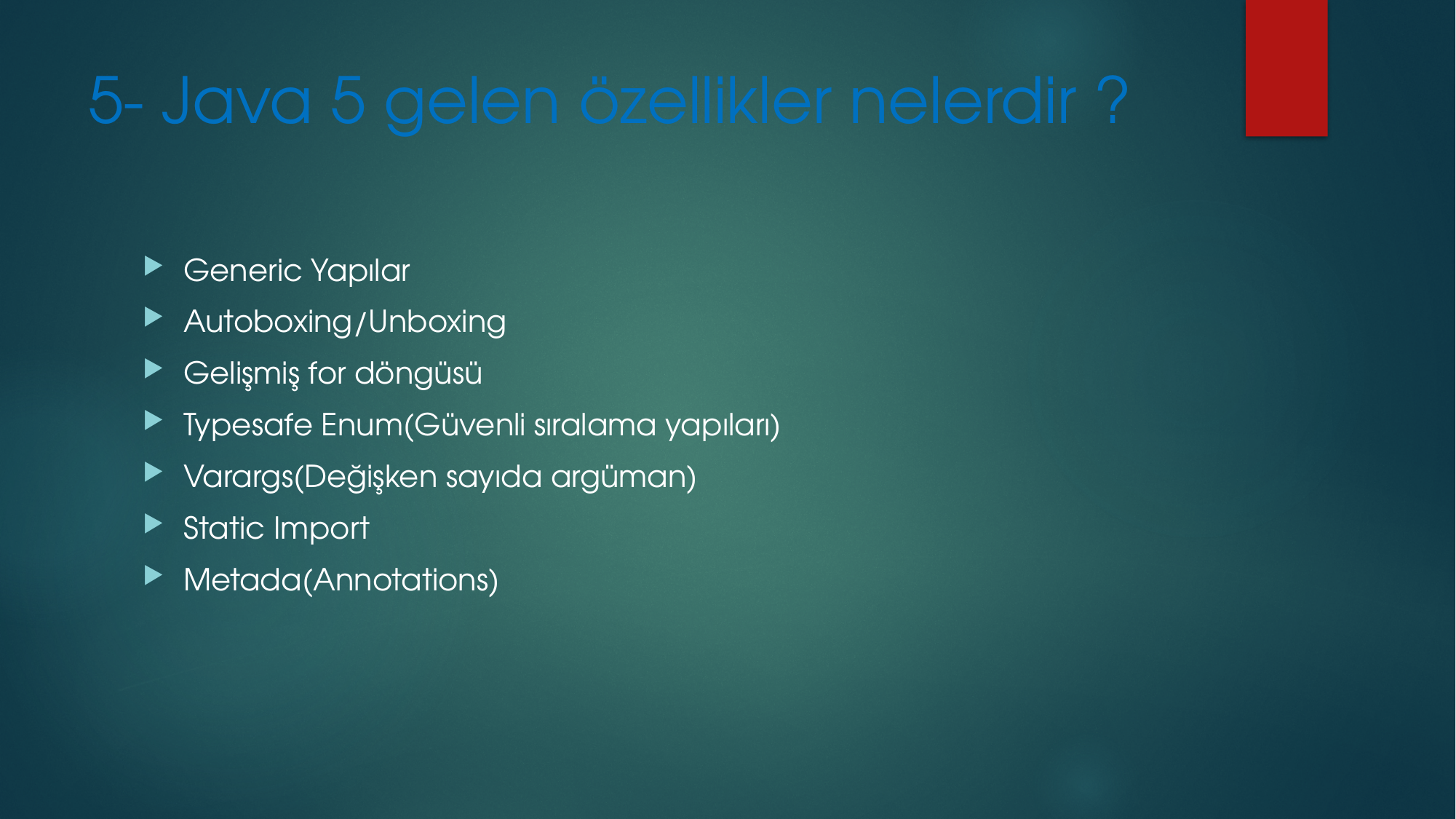

# 5- Java 5 gelen özellikler nelerdir ?
Generic Yapılar
Autoboxing/Unboxing
Gelişmiş for döngüsü
Typesafe Enum(Güvenli sıralama yapıları)
Varargs(Değişken sayıda argüman)
Static Import
Metada(Annotations)